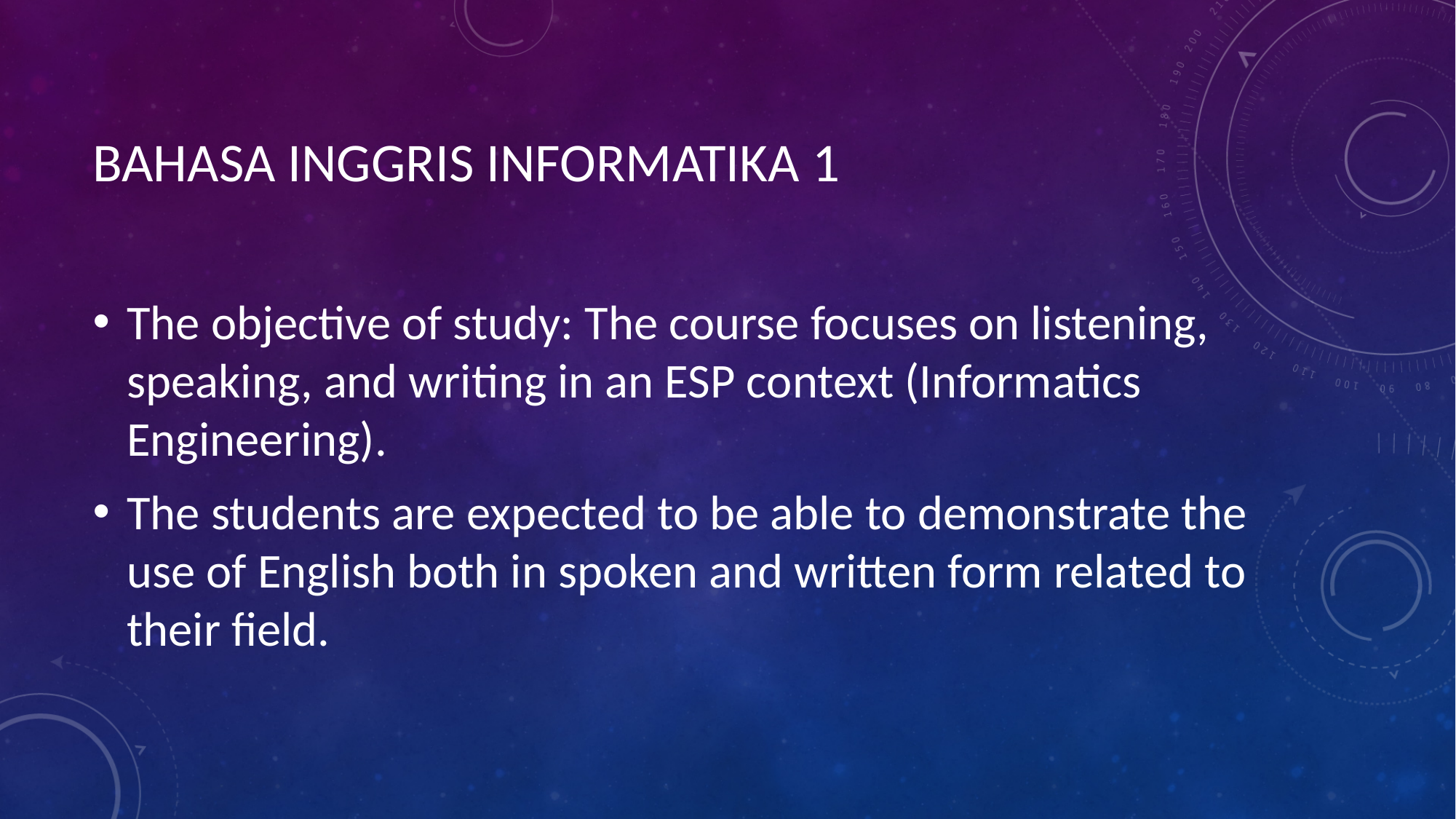

# Bahasa Inggris Informatika 1
The objective of study: The course focuses on listening, speaking, and writing in an ESP context (Informatics Engineering).
The students are expected to be able to demonstrate the use of English both in spoken and written form related to their field.